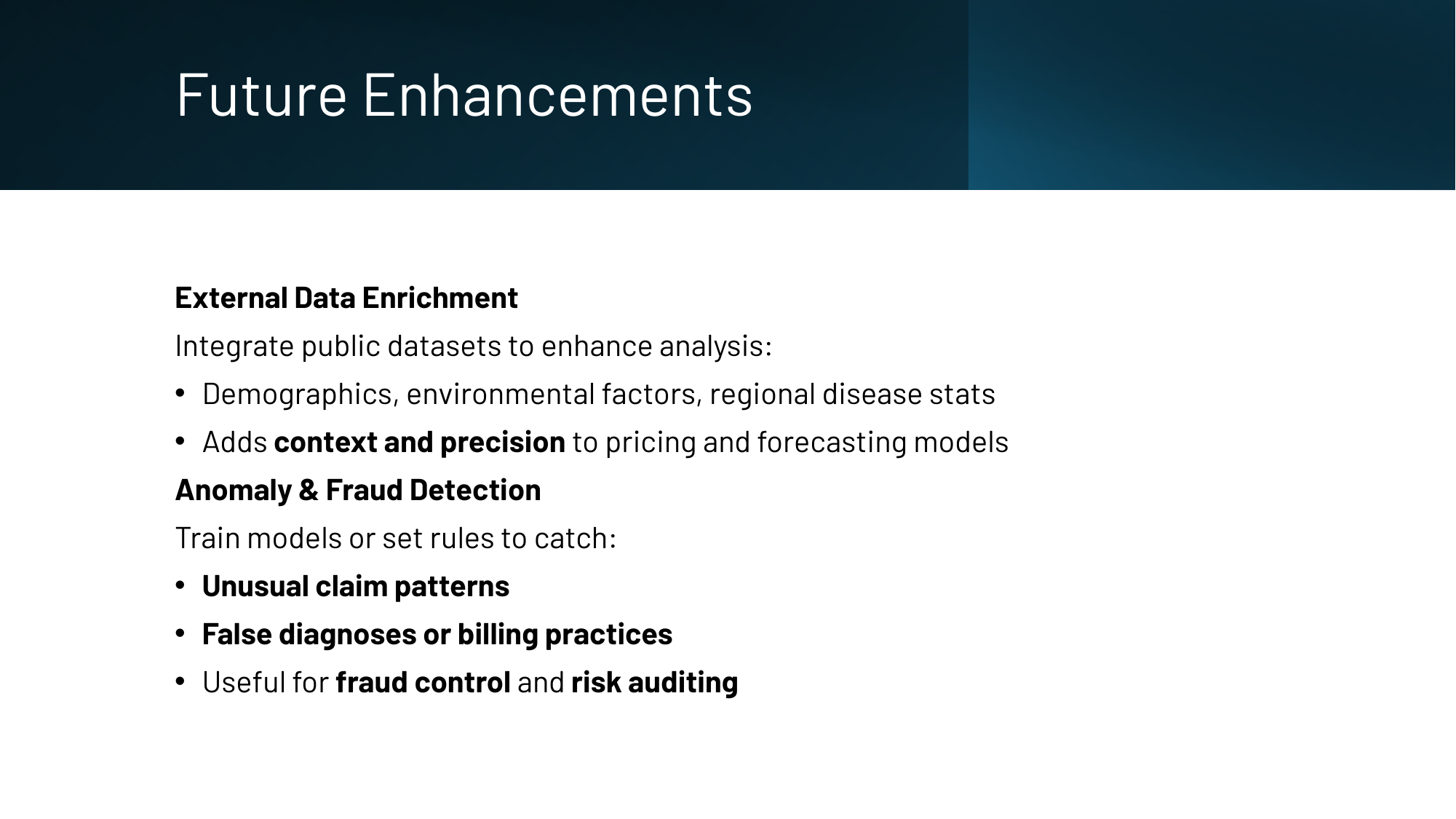

# Future Enhancements
External Data Enrichment
Integrate public datasets to enhance analysis:
Demographics, environmental factors, regional disease stats
Adds context and precision to pricing and forecasting models
Anomaly & Fraud Detection
Train models or set rules to catch:
Unusual claim patterns
False diagnoses or billing practices
Useful for fraud control and risk auditing